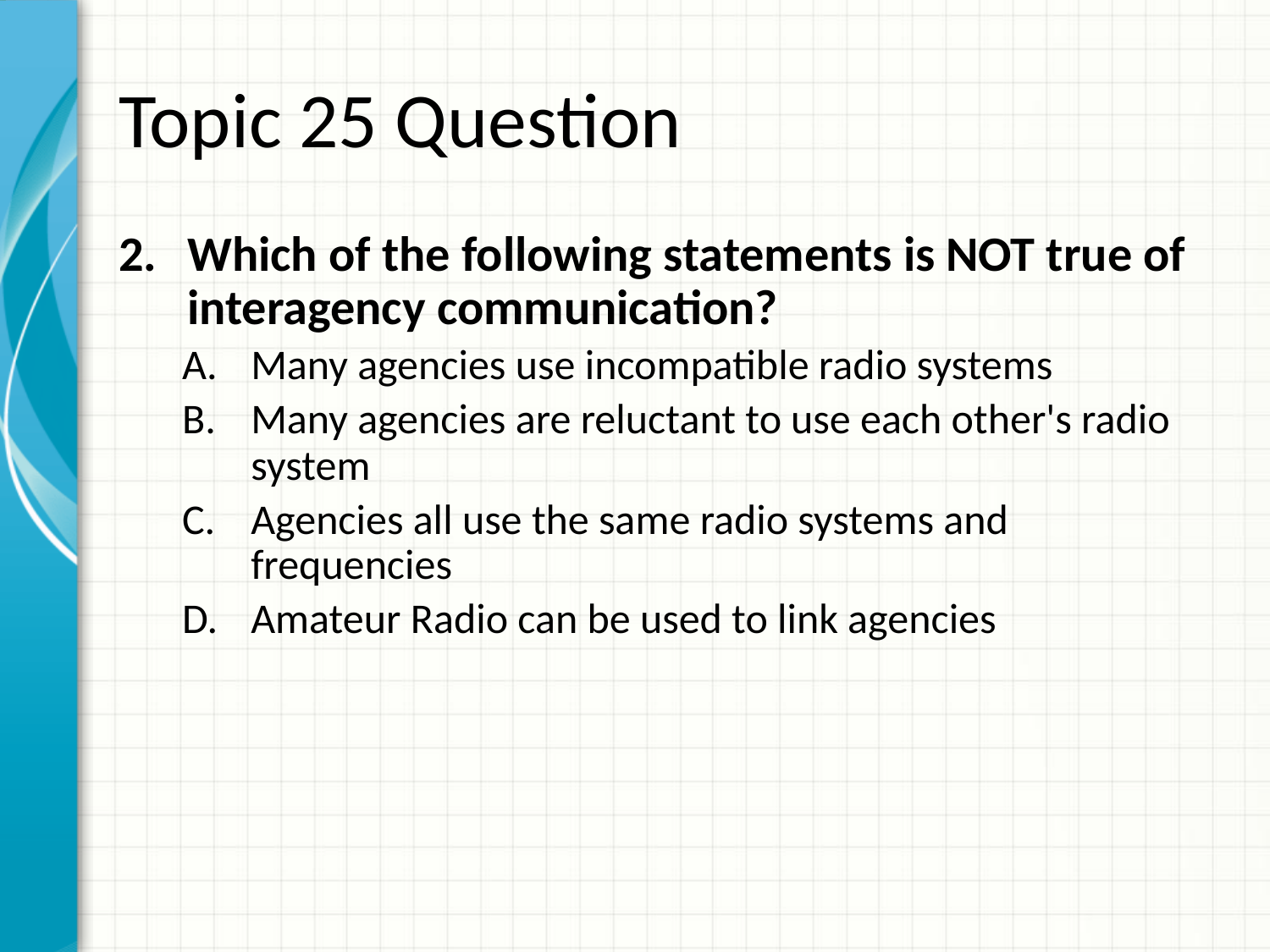

# Topic 25 Question
Which of the following statements is NOT true of interagency communication?
Many agencies use incompatible radio systems
Many agencies are reluctant to use each other's radio system
Agencies all use the same radio systems and frequencies
Amateur Radio can be used to link agencies